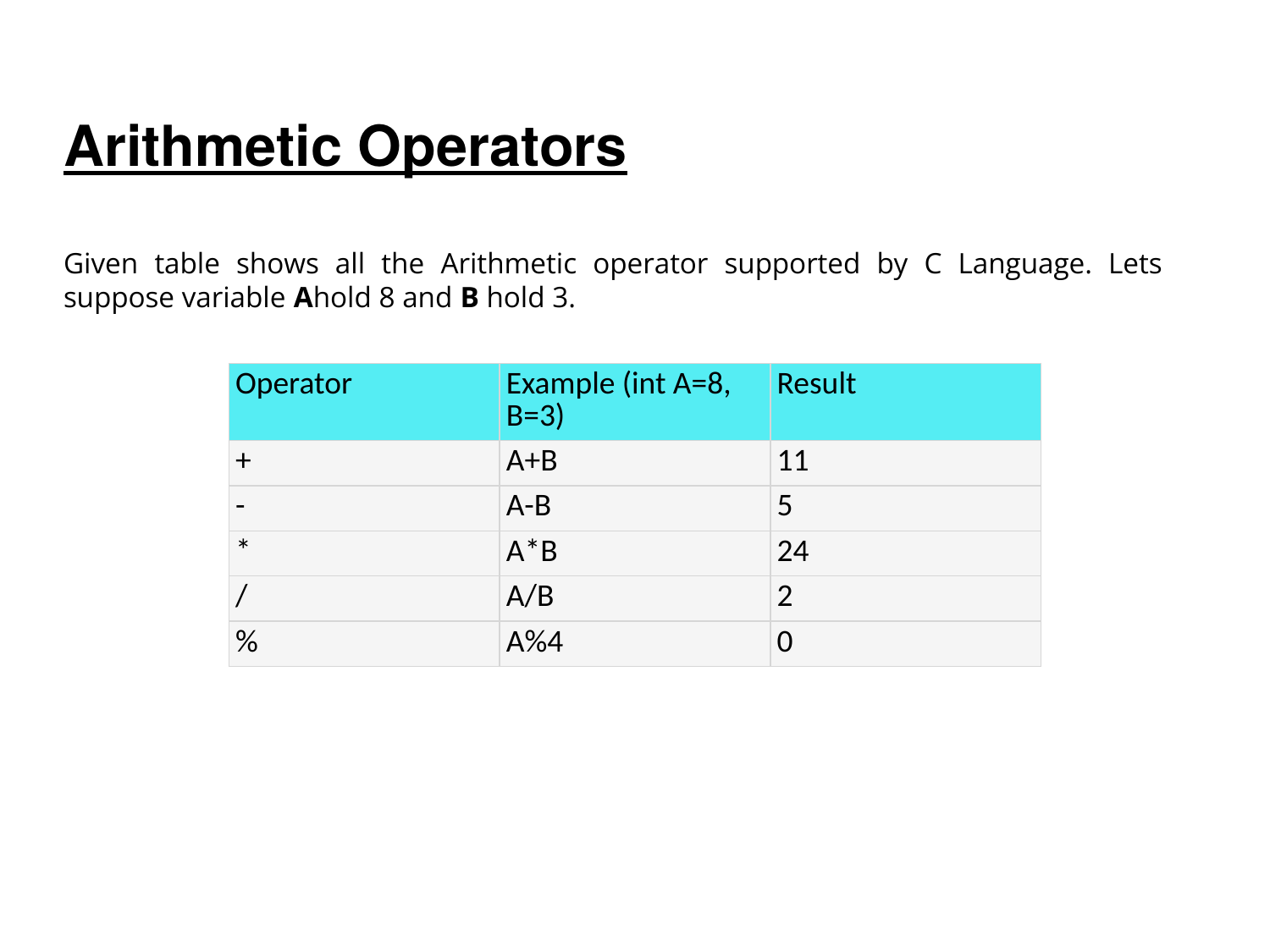

Arithmetic Operators

Given table shows all the Arithmetic operator supported by C Language. Lets suppose variable Ahold 8 and B hold 3.
| Operator | Example (int A=8, B=3) | Result |
| --- | --- | --- |
| + | A+B | 11 |
| - | A-B | 5 |
| \* | A\*B | 24 |
| / | A/B | 2 |
| % | A%4 | 0 |